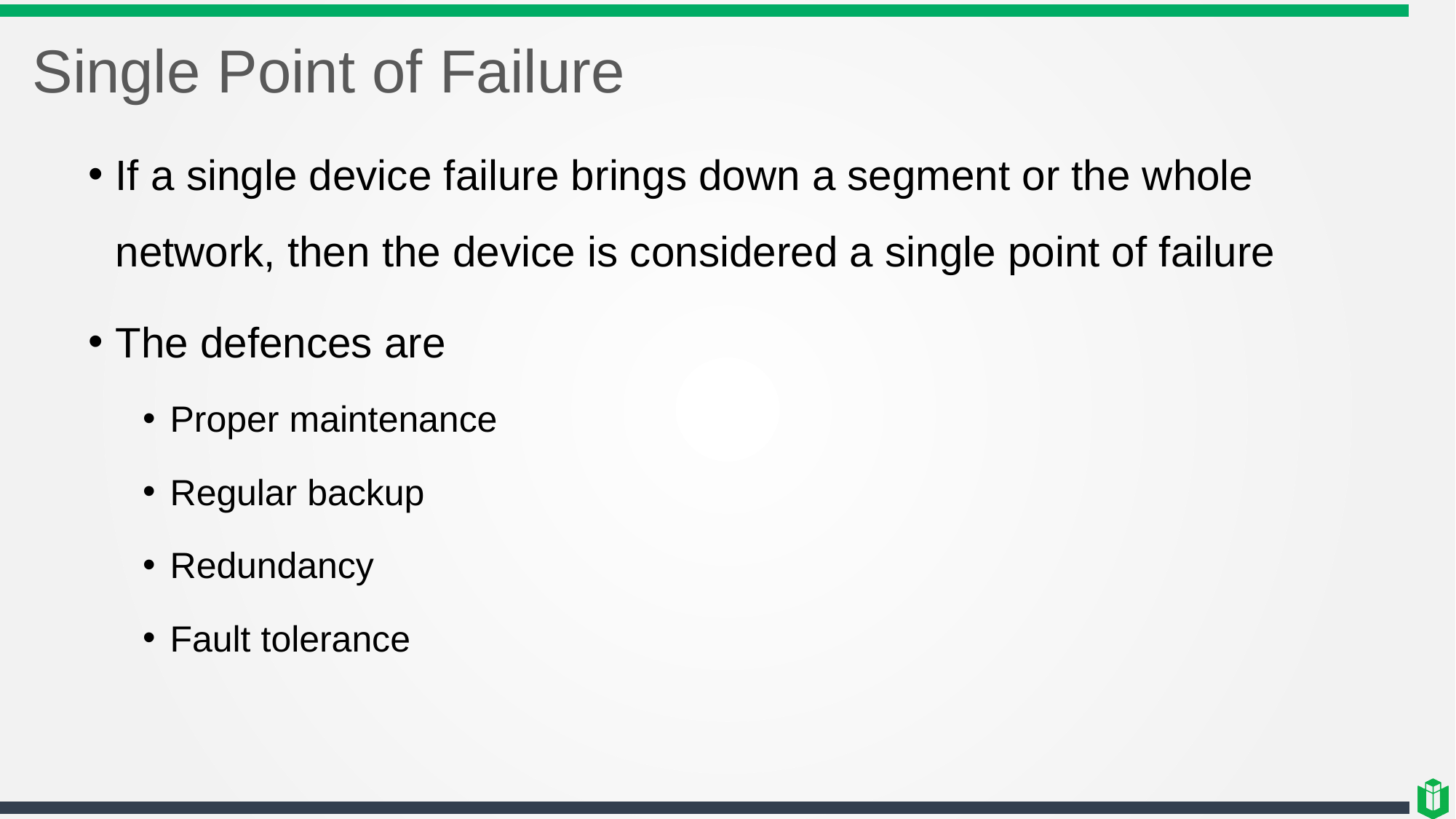

# Single Point of Failure
If a single device failure brings down a segment or the whole network, then the device is considered a single point of failure
The defences are
Proper maintenance
Regular backup
Redundancy
Fault tolerance